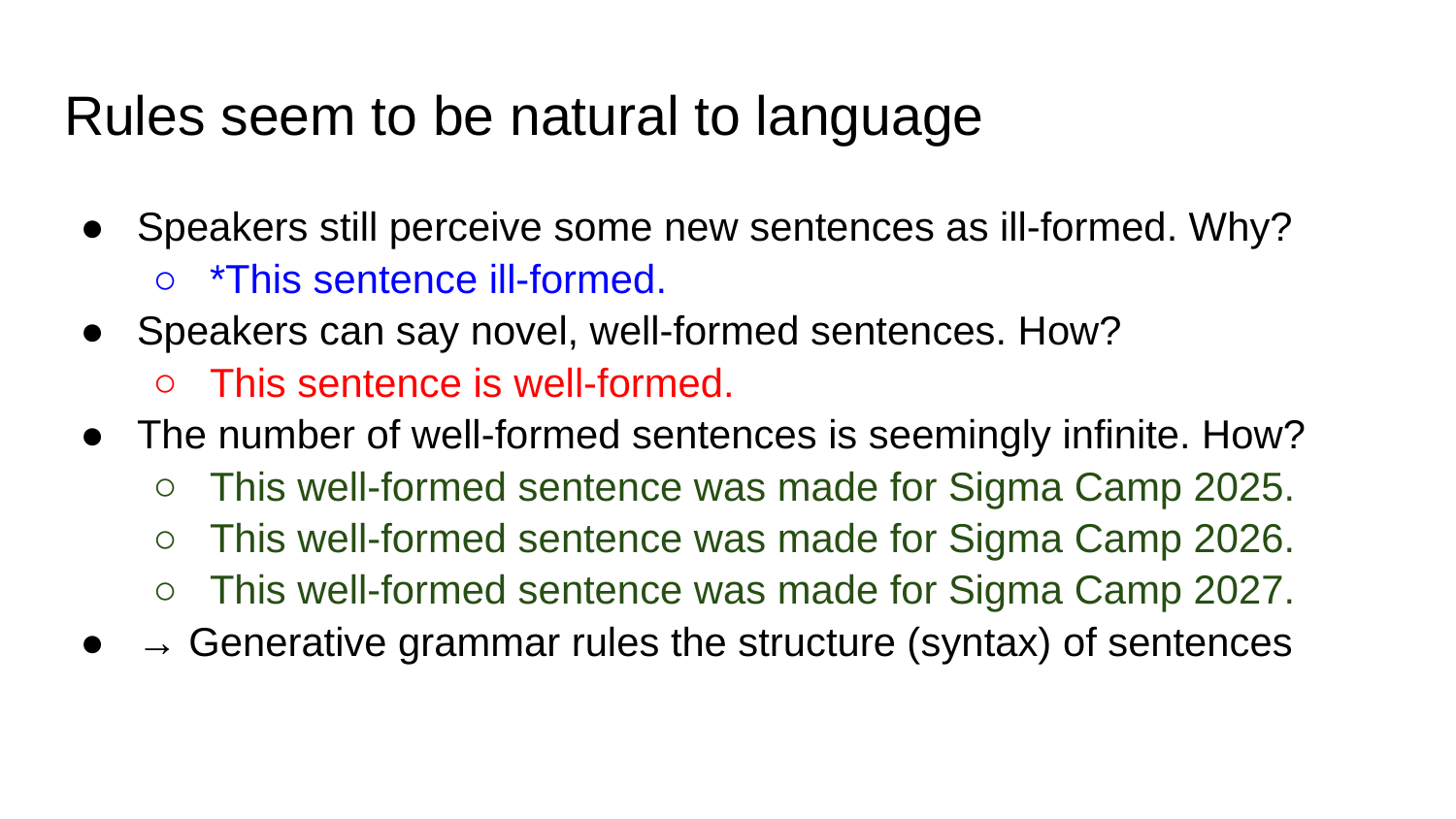

# Rules seem to be natural to language
Speakers still perceive some new sentences as ill-formed. Why?
*This sentence ill-formed.
Speakers can say novel, well-formed sentences. How?
This sentence is well-formed.
The number of well-formed sentences is seemingly infinite. How?
This well-formed sentence was made for Sigma Camp 2025.
This well-formed sentence was made for Sigma Camp 2026.
This well-formed sentence was made for Sigma Camp 2027.
→ Generative grammar rules the structure (syntax) of sentences